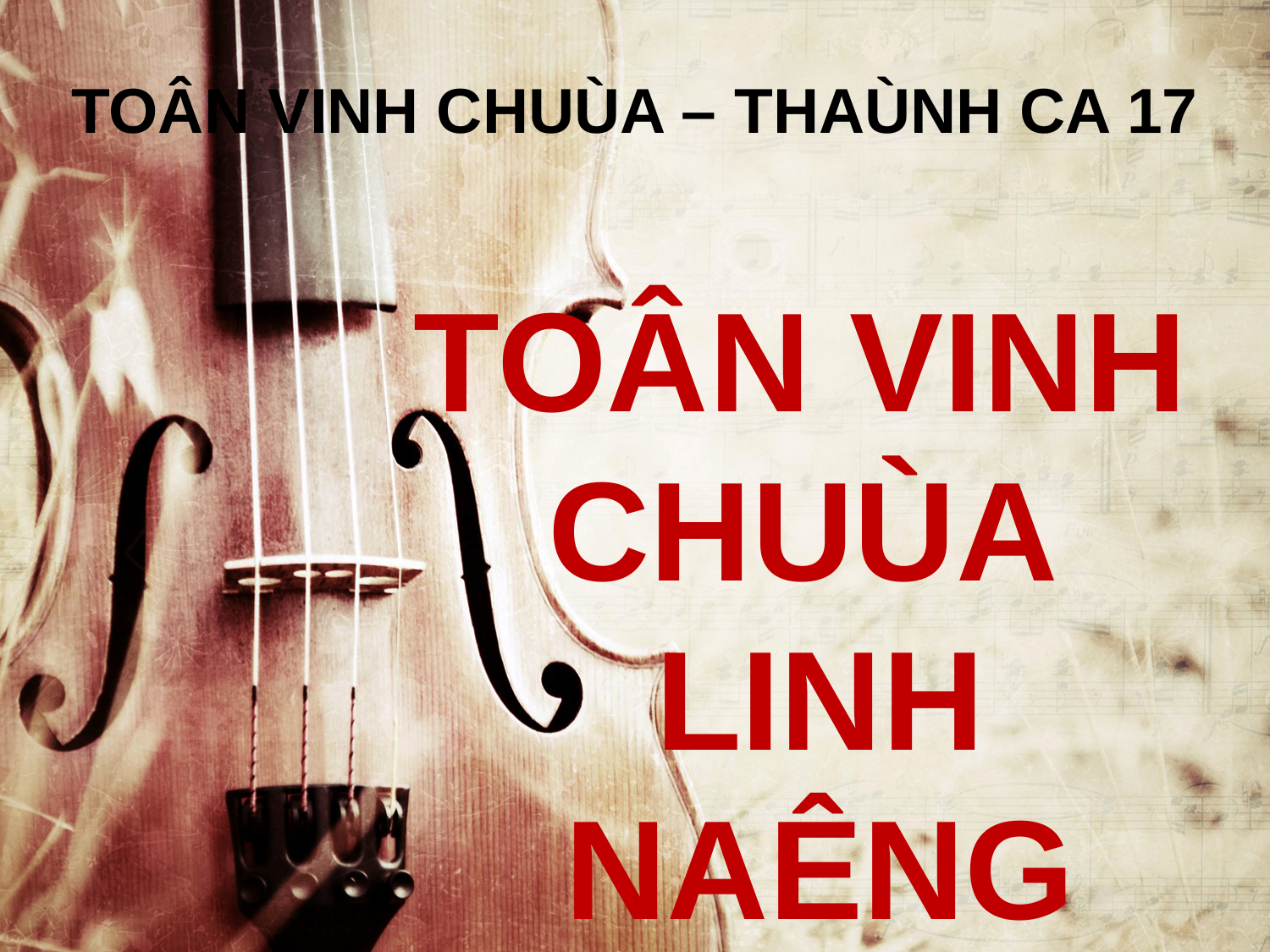

TOÂN VINH CHUÙA – THAÙNH CA 17
TOÂN VINH
CHUÙA
LINH NAÊNG